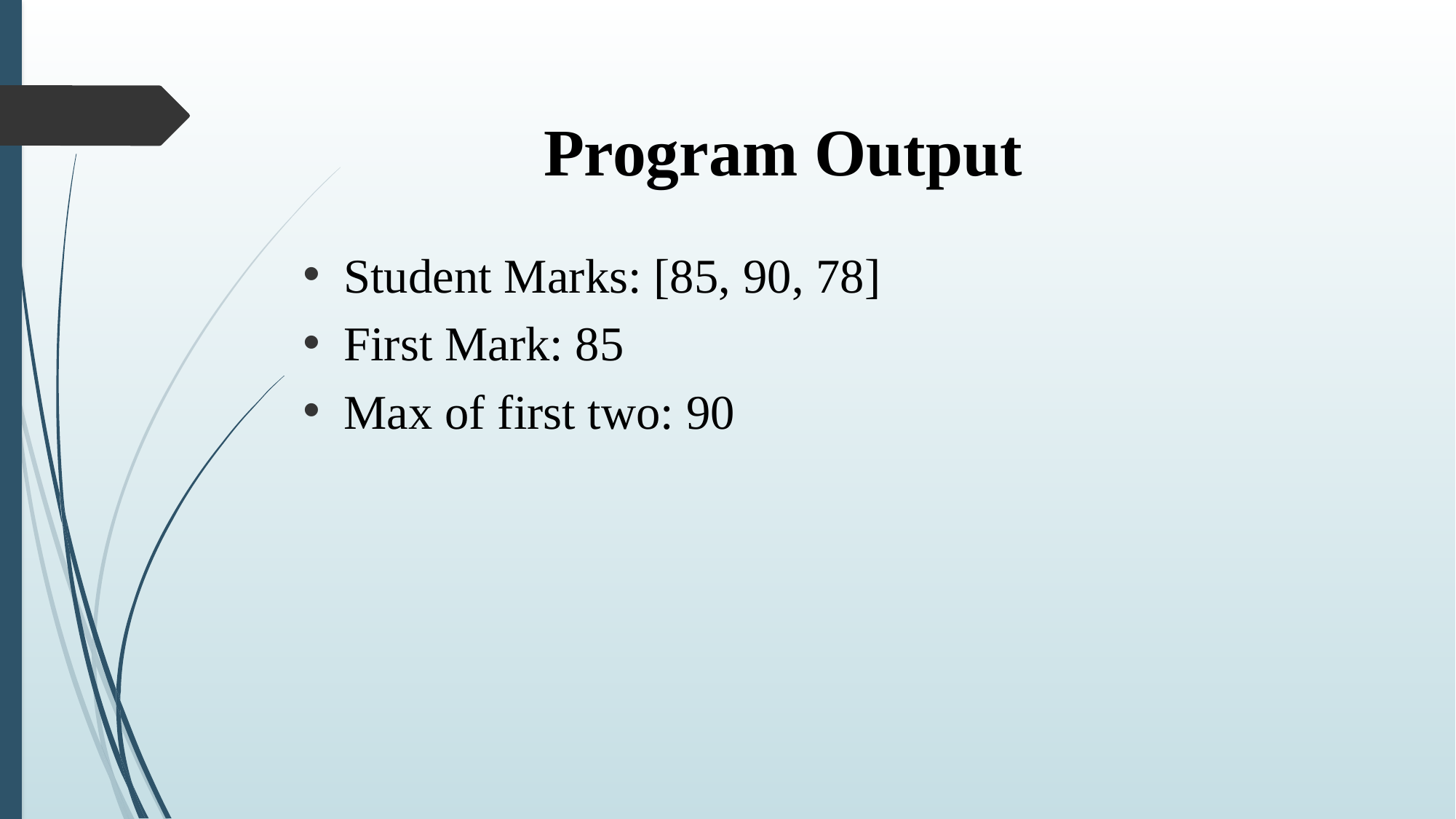

# Program Output
Student Marks: [85, 90, 78]
First Mark: 85
Max of first two: 90